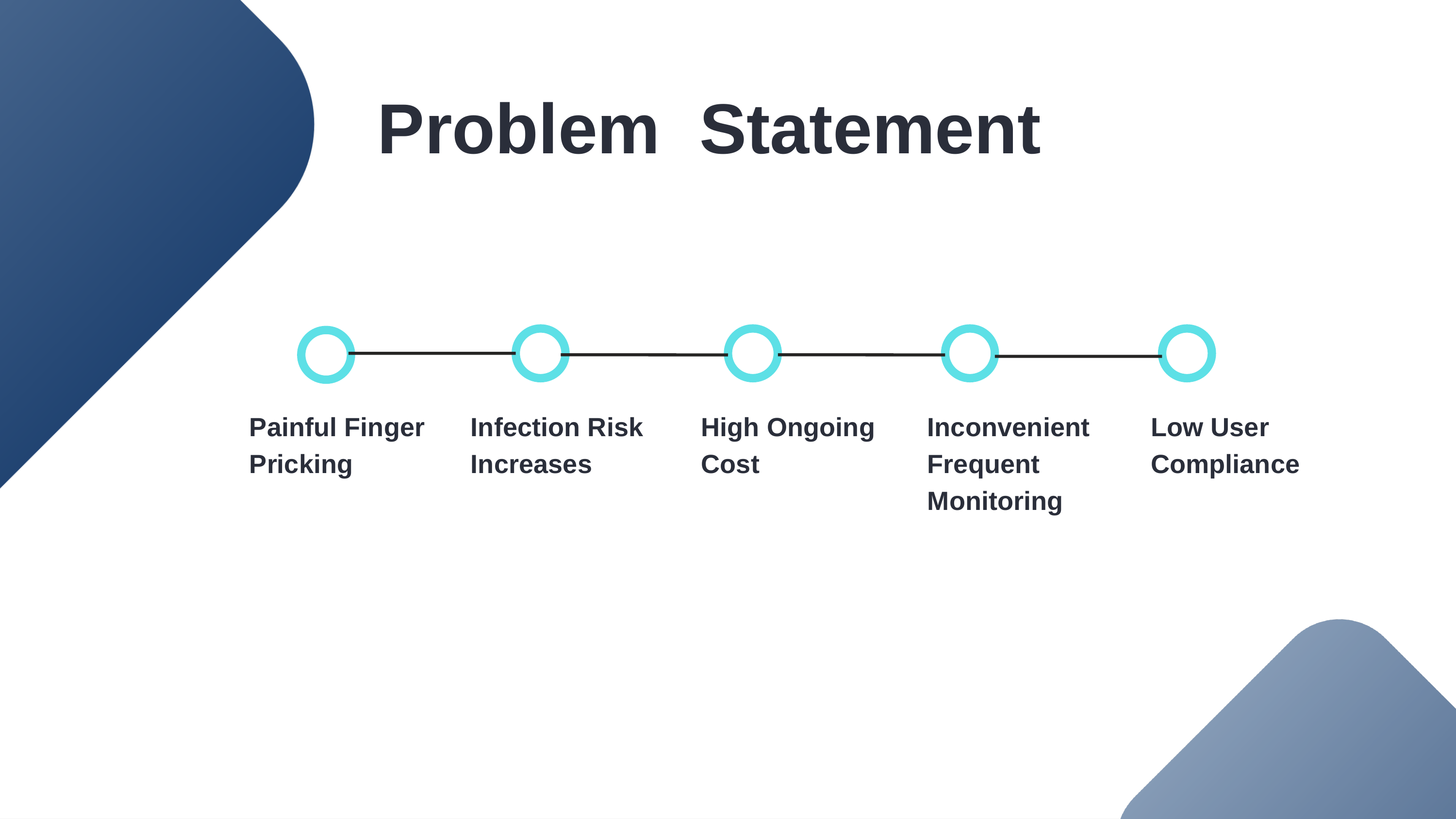

Problem  Statement

Painful Finger Pricking
Infection Risk Increases
High Ongoing Cost
Inconvenient Frequent Monitoring
Low User Compliance